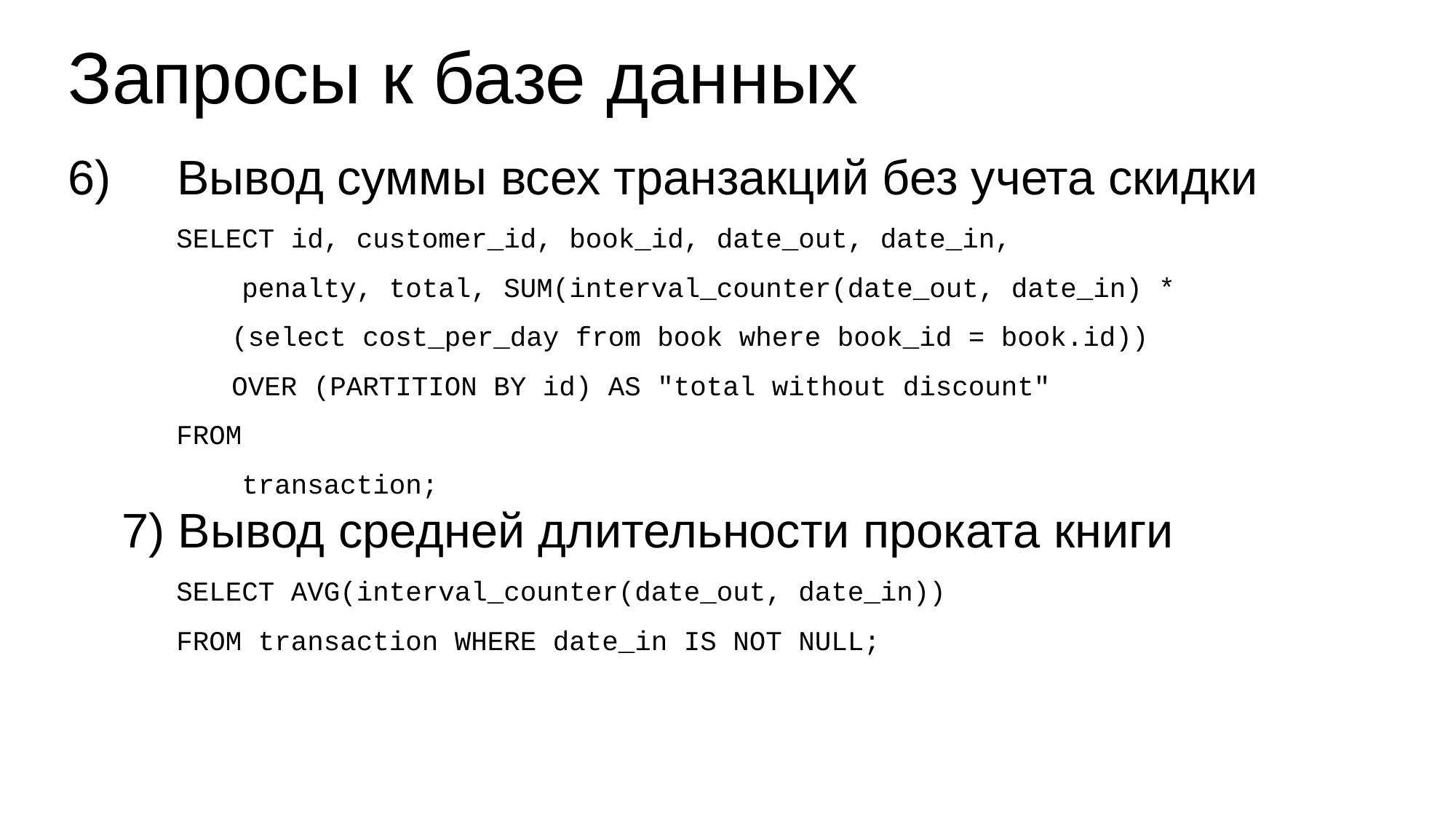

# Запросы к базе данных
6)	Вывод суммы всех транзакций без учета скидки
SELECT id, customer_id, book_id, date_out, date_in,
    penalty, total, SUM(interval_counter(date_out, date_in) *
	(select cost_per_day from book where book_id = book.id))
	OVER (PARTITION BY id) AS "total without discount"
FROM
    transaction;
7) Вывод средней длительности проката книги
SELECT AVG(interval_counter(date_out, date_in))
FROM transaction WHERE date_in IS NOT NULL;